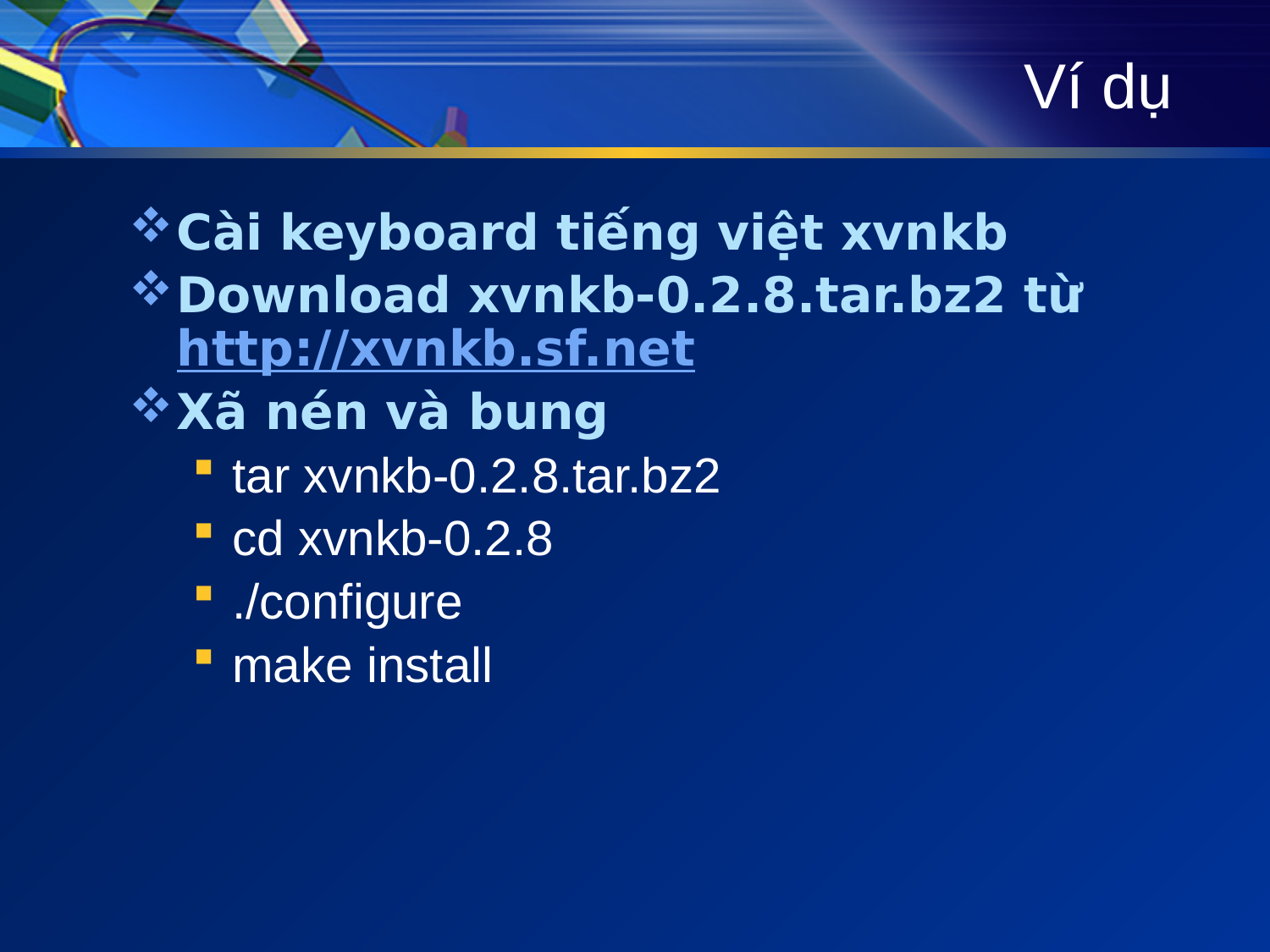

# Ví dụ
Cài keyboard tiếng việt xvnkb
Download xvnkb-0.2.8.tar.bz2 từ http://xvnkb.sf.net
Xã nén và bung
tar xvnkb-0.2.8.tar.bz2
cd xvnkb-0.2.8
./configure
make install